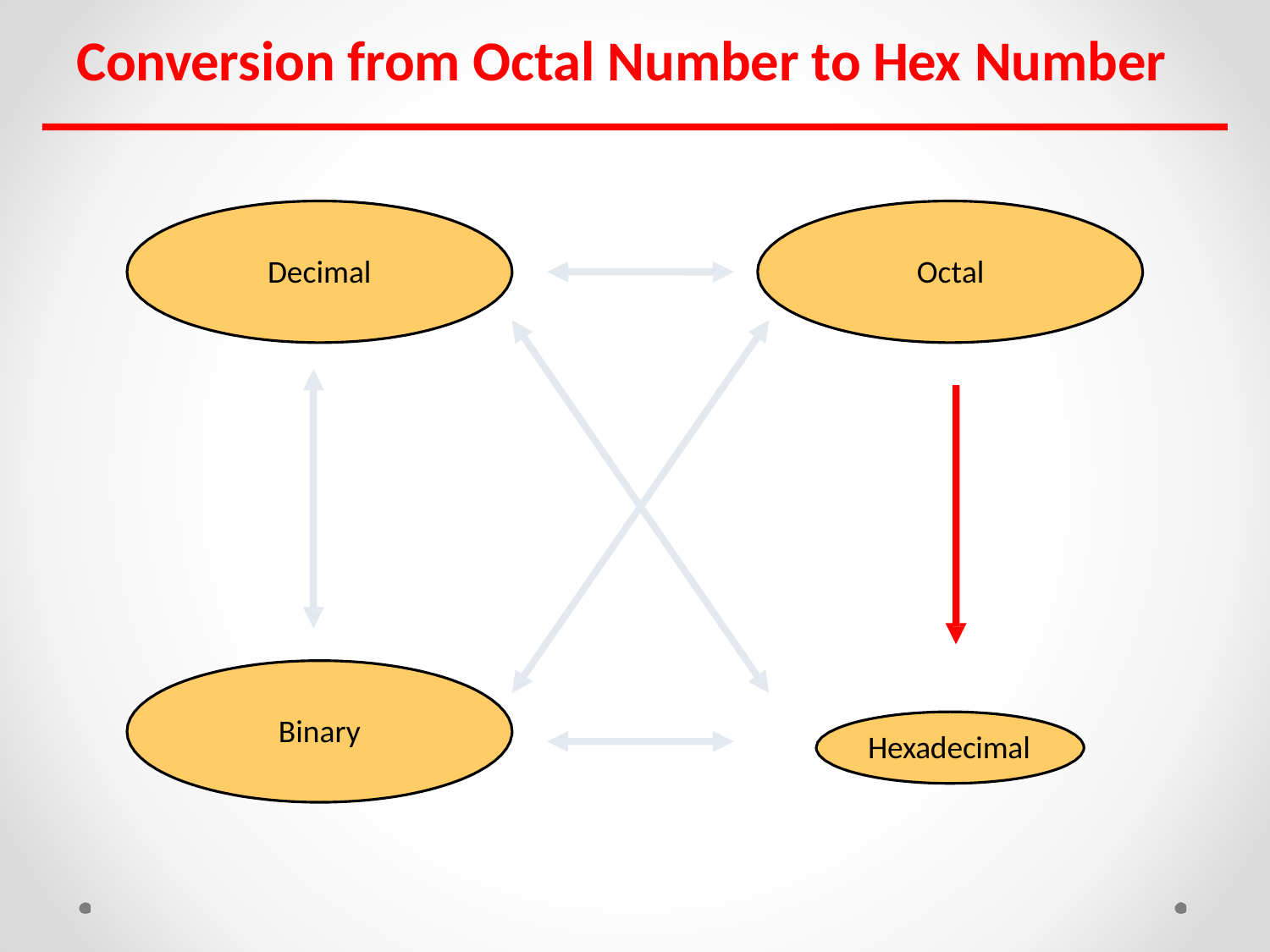

# Conversion from Octal Number to Hex Number

Decimal
Octal

Binary

Hexadecimal